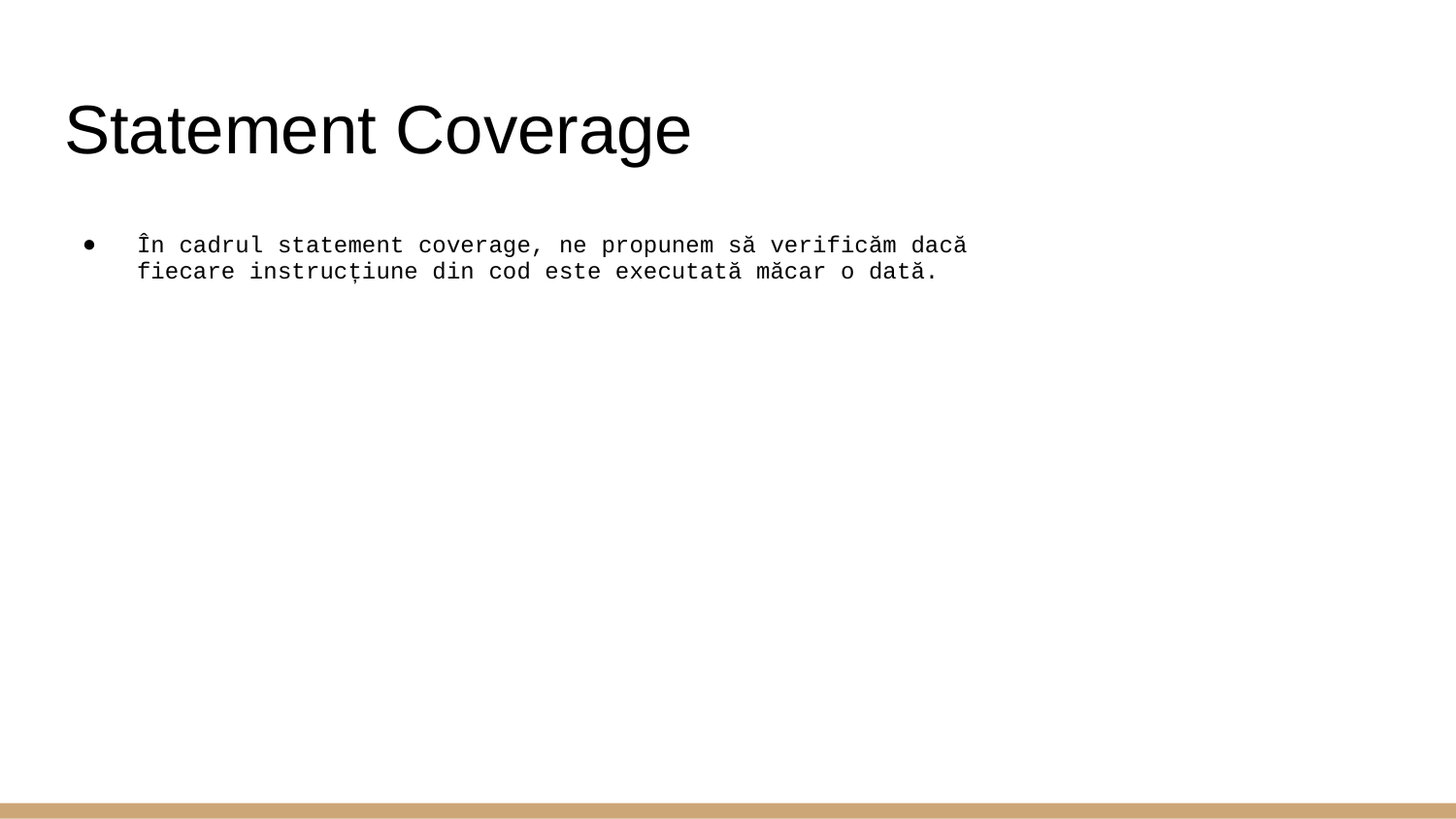

# Statement Coverage
În cadrul statement coverage, ne propunem să verificăm dacă fiecare instrucțiune din cod este executată măcar o dată.